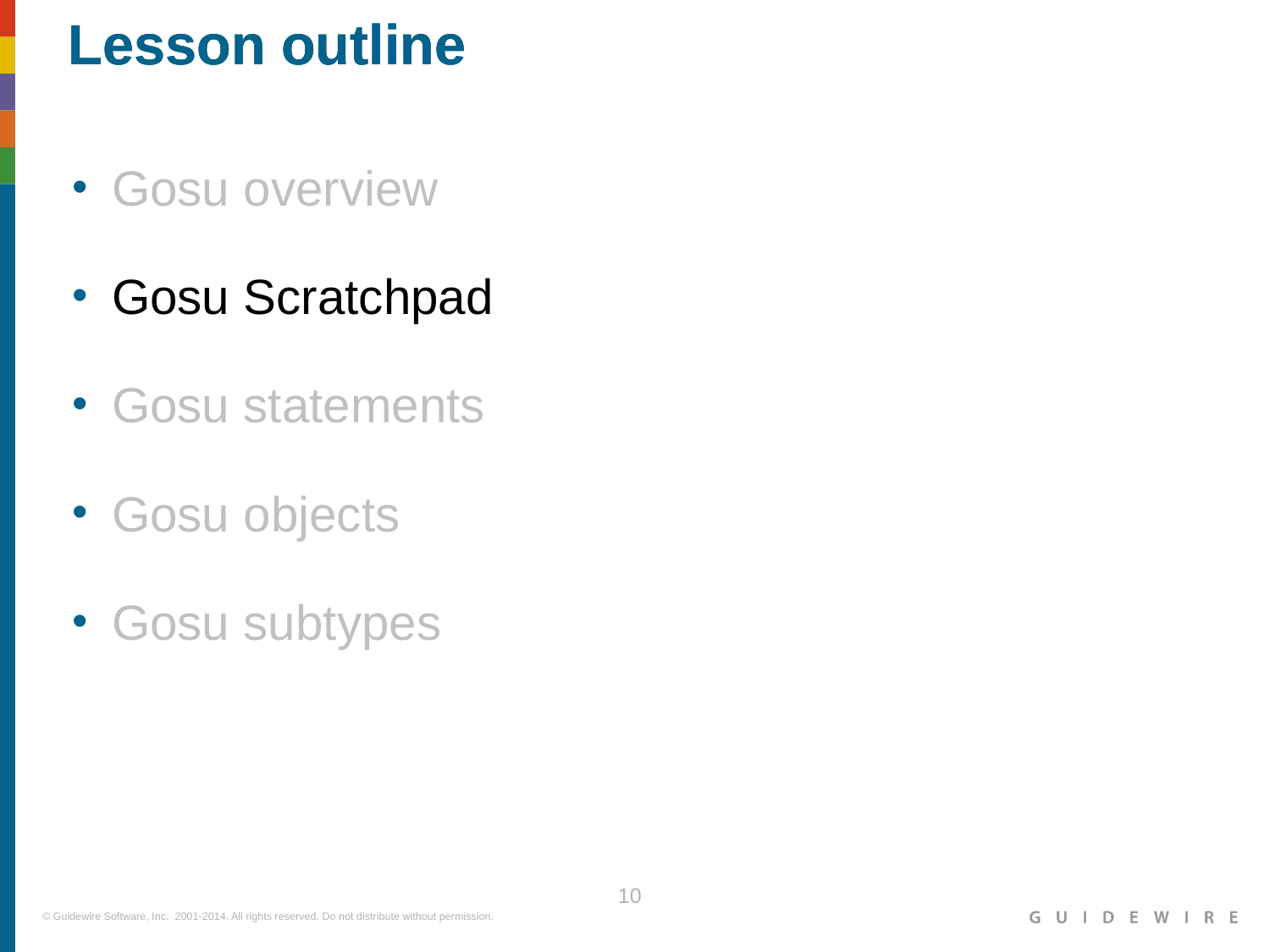

Gosu overview
Gosu Scratchpad
Gosu statements
Gosu objects
Gosu subtypes